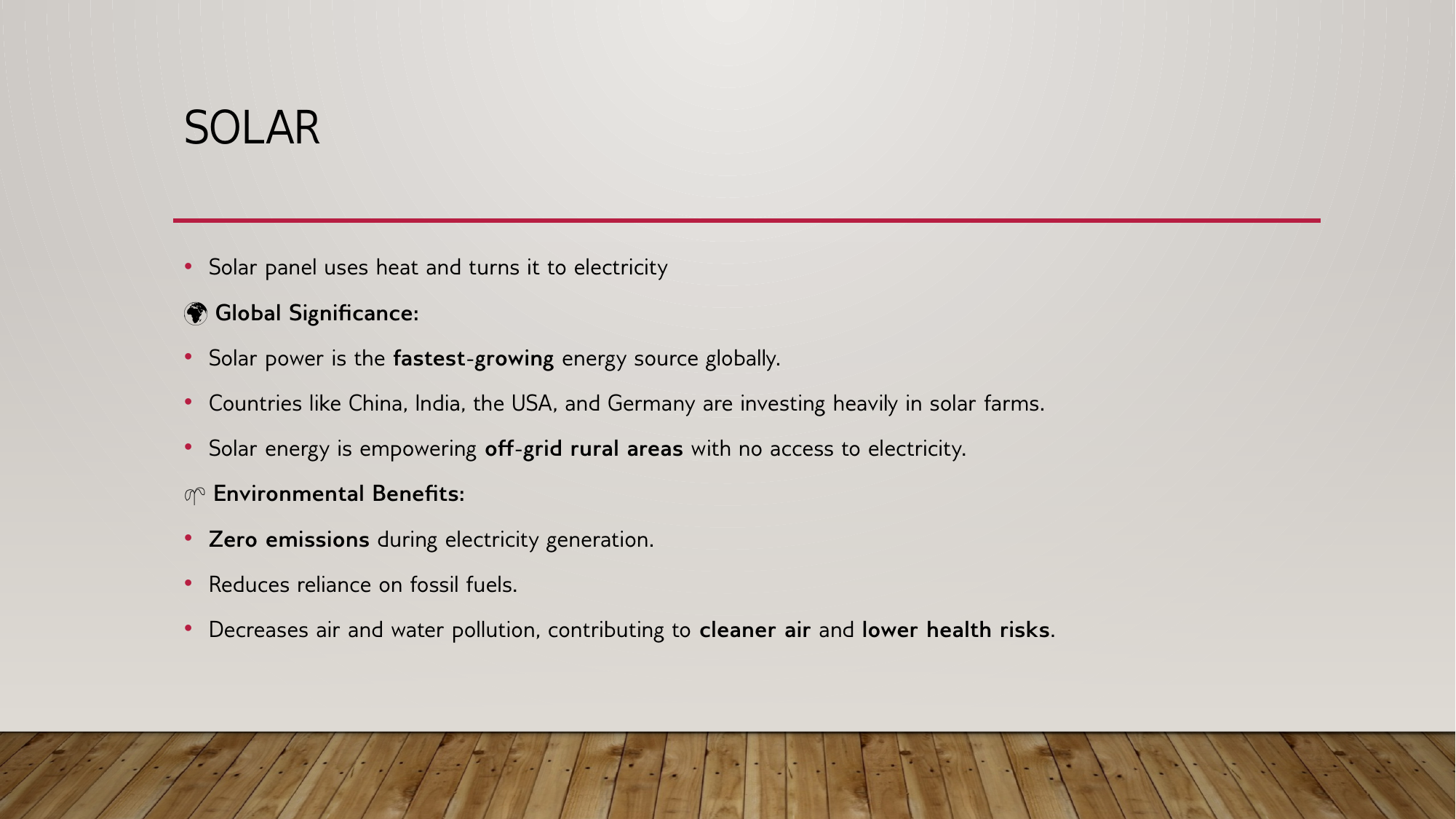

# Solar
Solar panel uses heat and turns it to electricity
🌍 Global Significance:
Solar power is the fastest-growing energy source globally.
Countries like China, India, the USA, and Germany are investing heavily in solar farms.
Solar energy is empowering off-grid rural areas with no access to electricity.
🌱 Environmental Benefits:
Zero emissions during electricity generation.
Reduces reliance on fossil fuels.
Decreases air and water pollution, contributing to cleaner air and lower health risks.